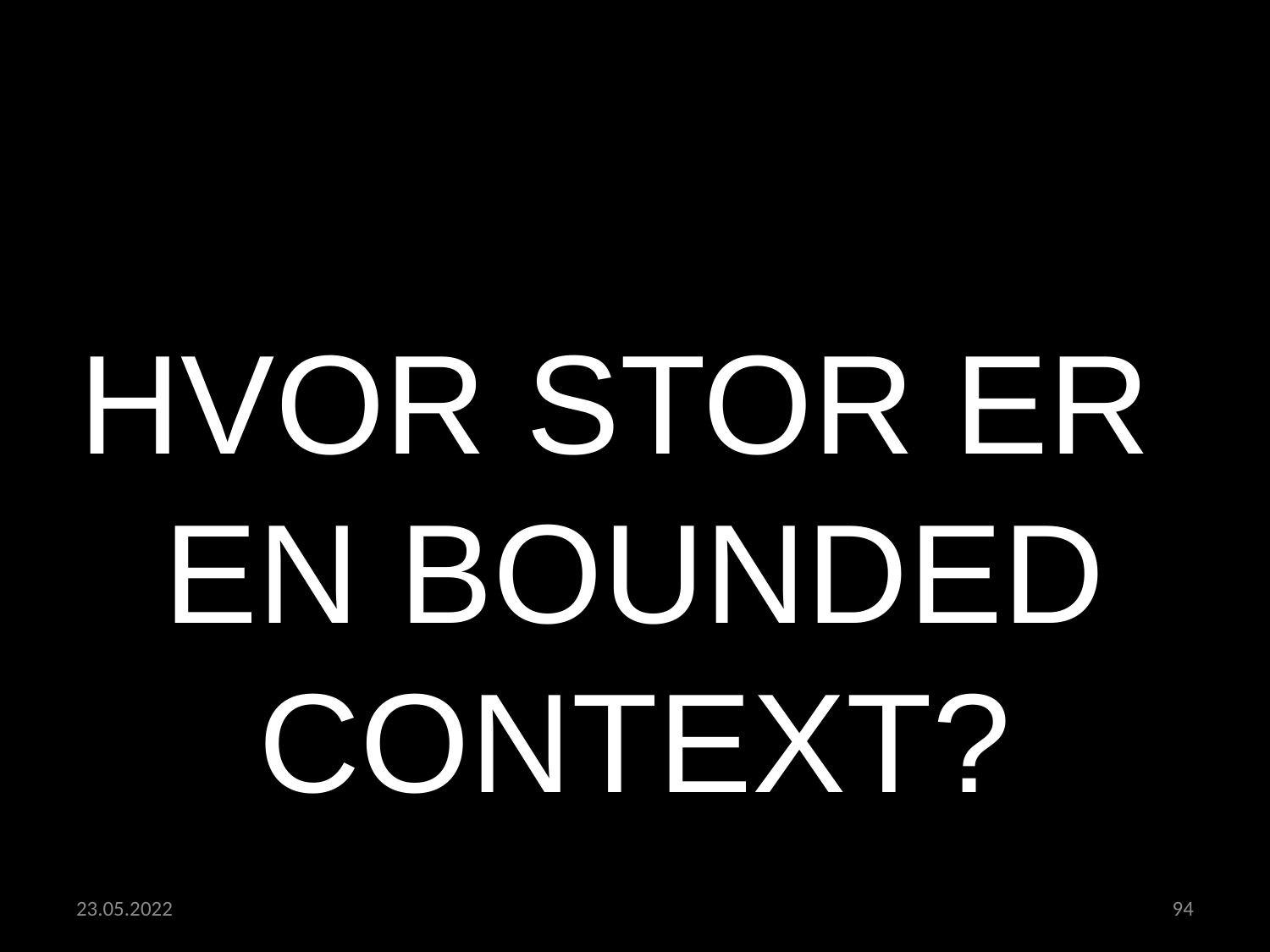

HVOR STOR ER
EN BOUNDED CONTEXT?
23.05.2022
94